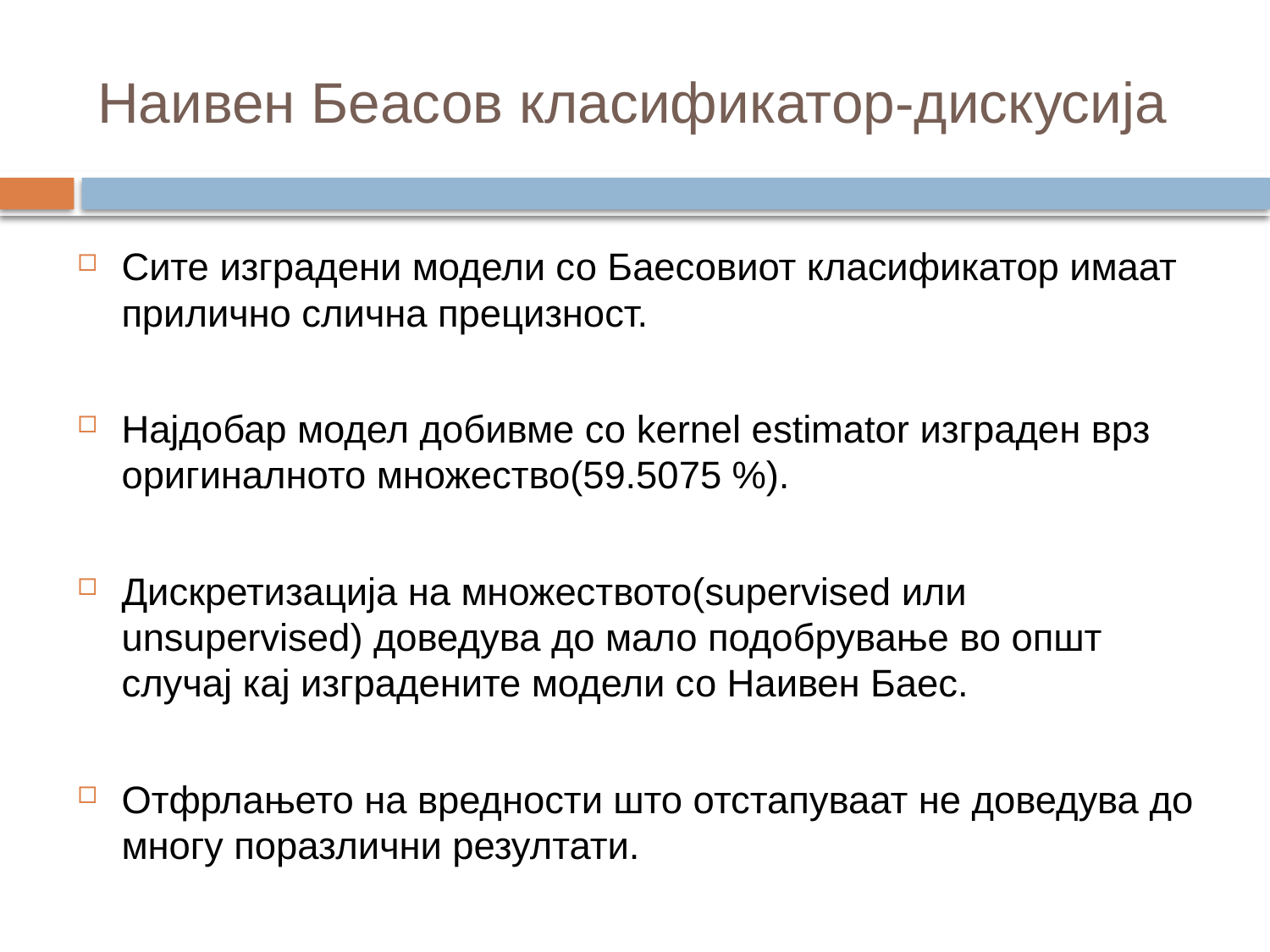

# Наивен Беасов класификатор-дискусија
Сите изградени модели со Баесовиот класификатор имаат прилично слична прецизност.

Најдобар модел добивме со kernel estimator изграден врз оригиналното множество(59.5075 %).

Дискретизација на множеството(supervised или unsupervised) доведува до мало подобрување во општ случај кај изградените модели со Наивен Баес.

Отфрлањето на вредности што отстапуваат не доведува до многу поразлични резултати.